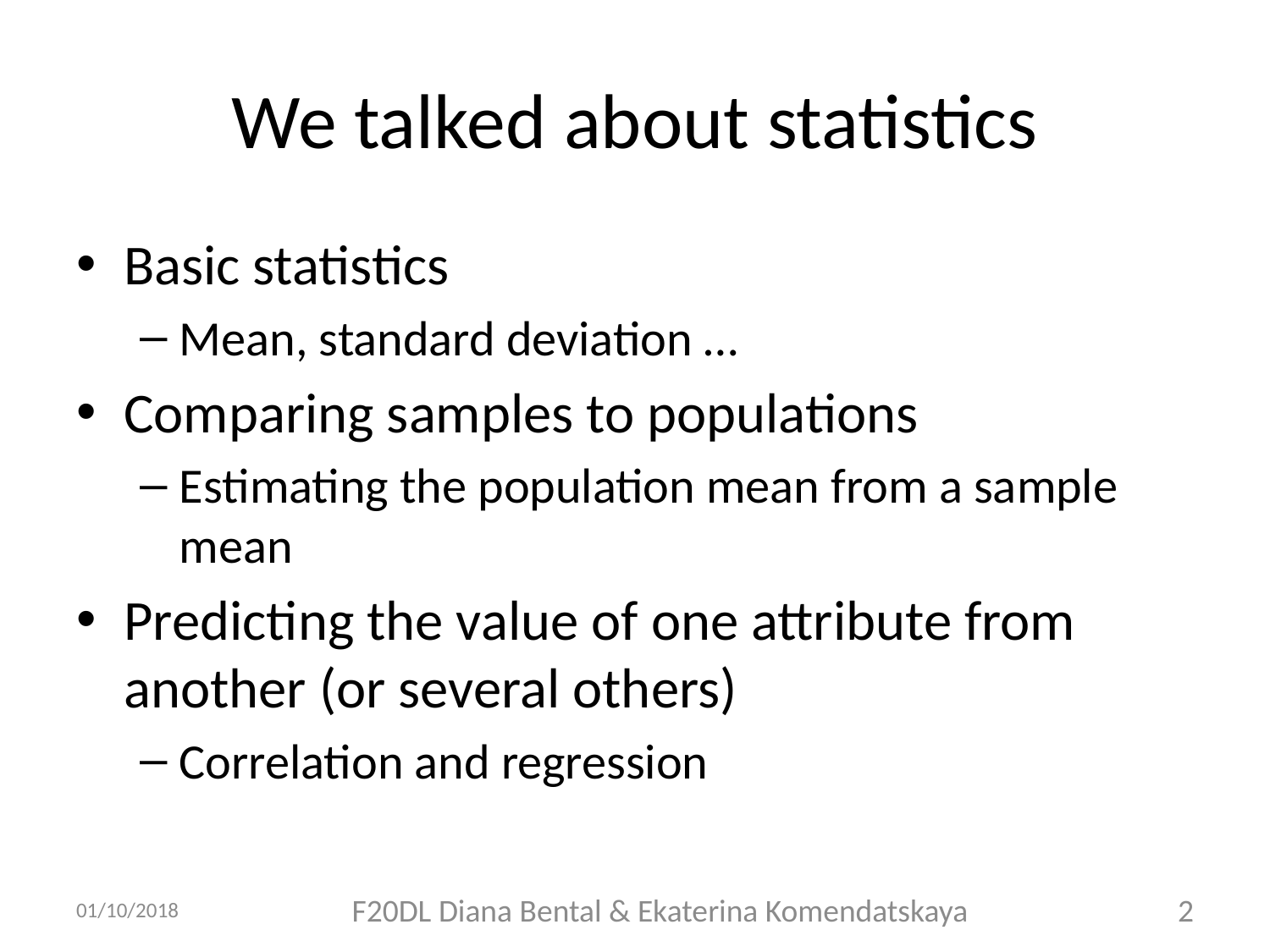

# We talked about statistics
Basic statistics
Mean, standard deviation …
Comparing samples to populations
Estimating the population mean from a sample mean
Predicting the value of one attribute from another (or several others)
Correlation and regression
01/10/2018
F20DL Diana Bental & Ekaterina Komendatskaya
2